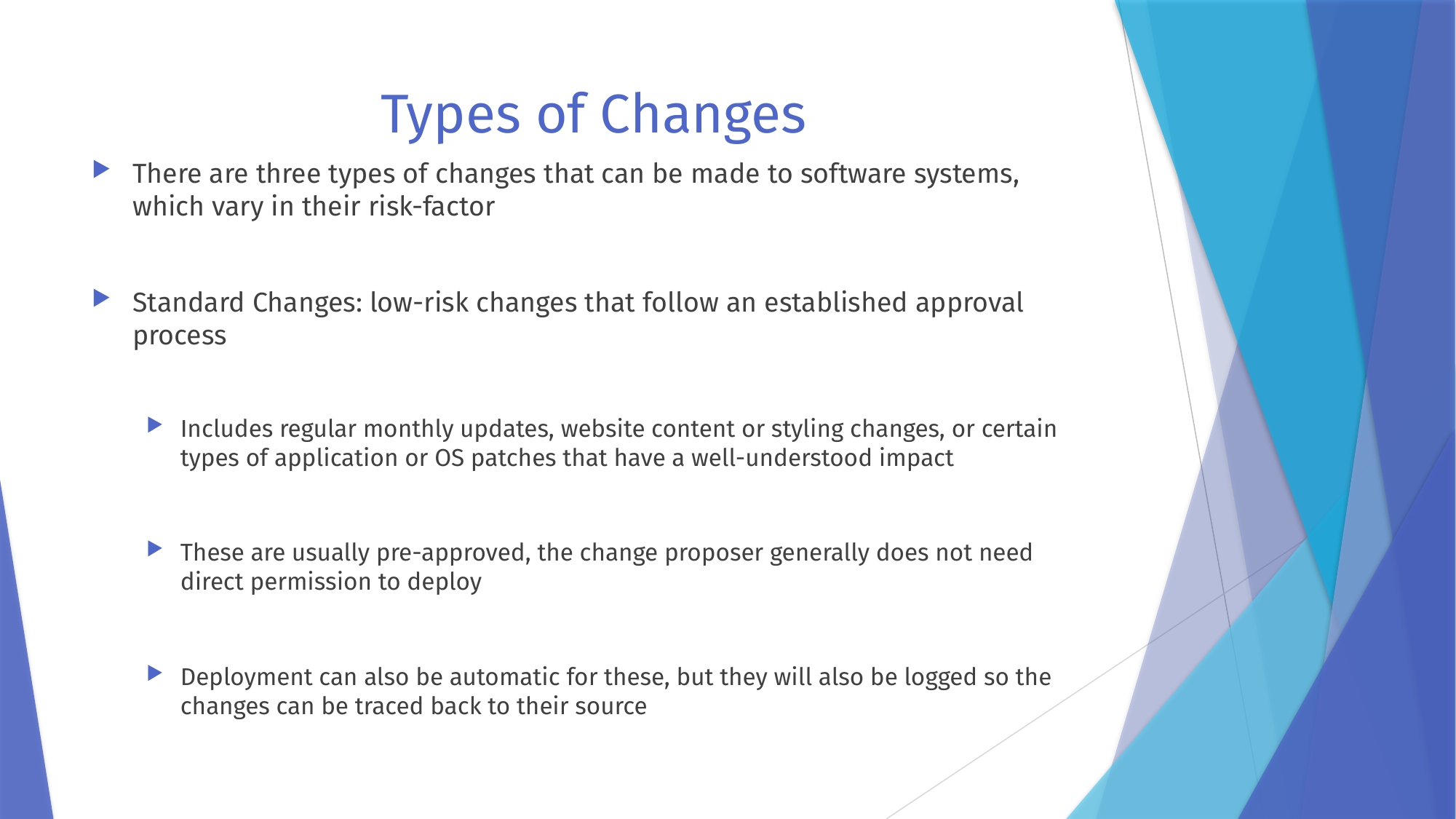

# Types of Changes
There are three types of changes that can be made to software systems, which vary in their risk-factor

Standard Changes: low-risk changes that follow an established approval process

Includes regular monthly updates, website content or styling changes, or certain types of application or OS patches that have a well-understood impact

These are usually pre-approved, the change proposer generally does not need direct permission to deploy

Deployment can also be automatic for these, but they will also be logged so the changes can be traced back to their source